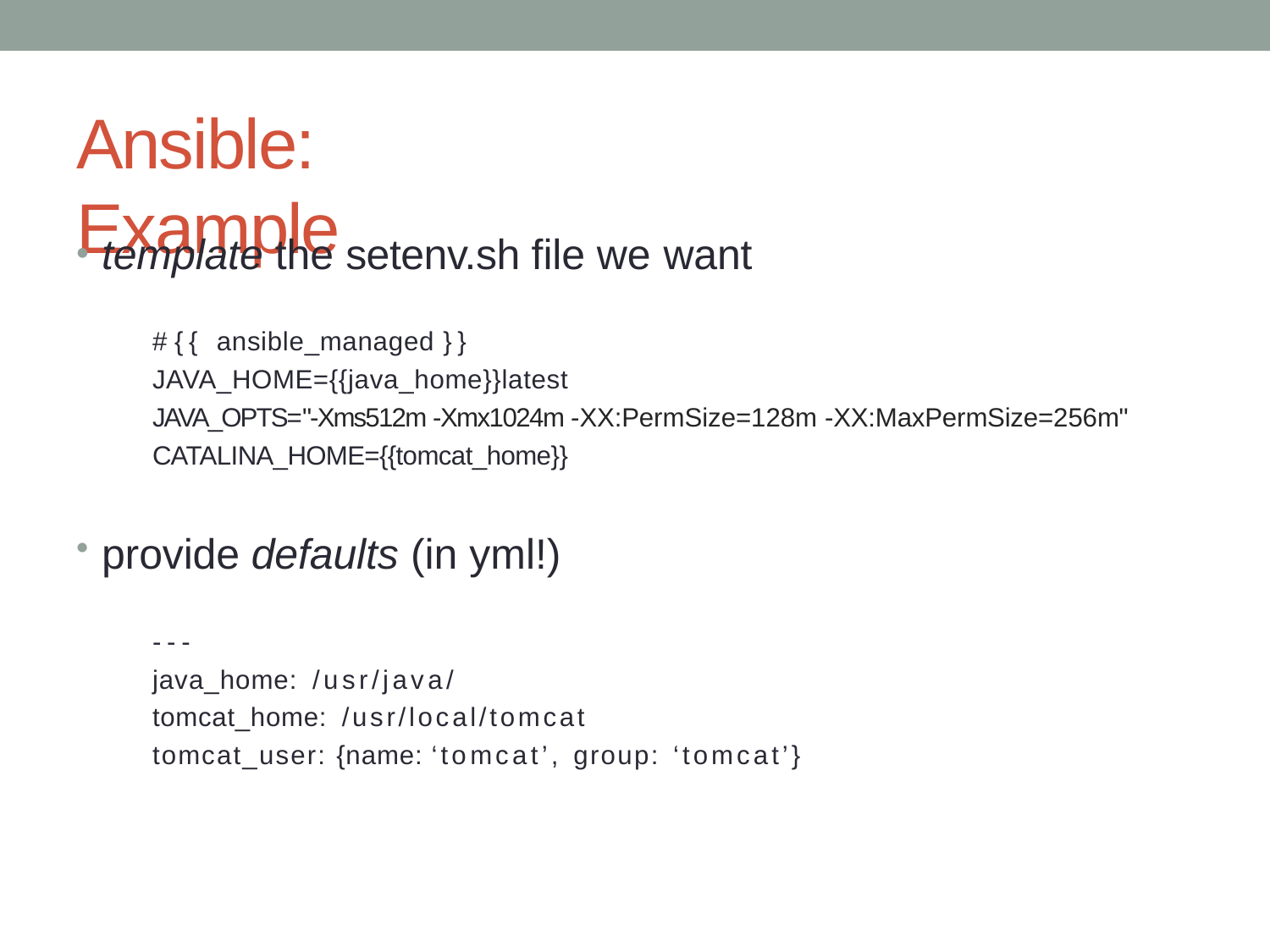

# Ansible: Example
template the setenv.sh file we want
# {{ ansible_managed }}  JAVA_HOME={{java_home}}latest
JAVA_OPTS="-Xms512m -Xmx1024m -XX:PermSize=128m -XX:MaxPermSize=256m"  CATALINA_HOME={{tomcat_home}}
provide defaults (in yml!)
---
java_home: /usr/java/
tomcat_home: /usr/local/tomcat
tomcat_user: {name: ‘tomcat’, group: ‘tomcat’}